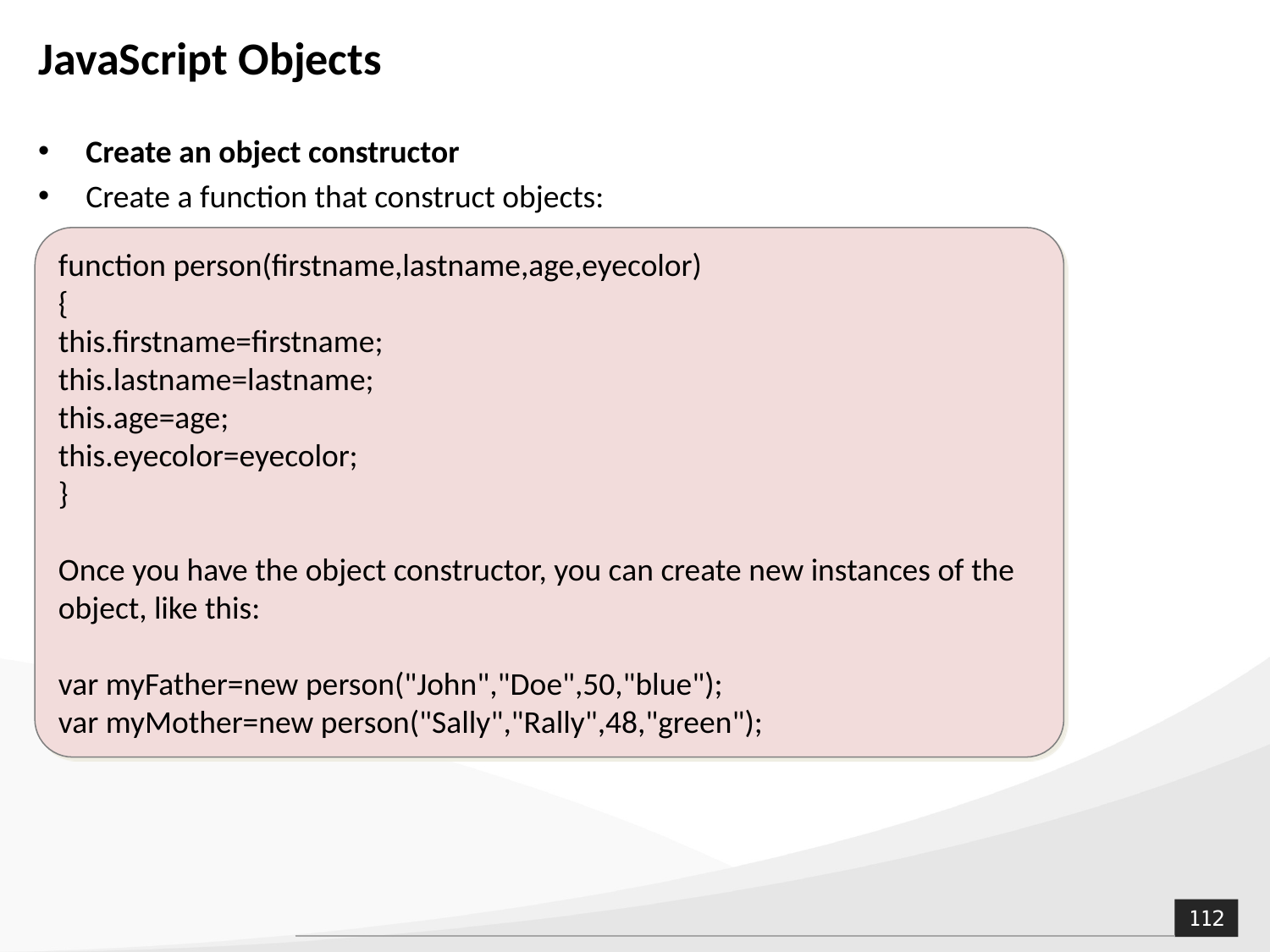

# JavaScript Objects
Create an object constructor
Create a function that construct objects:

function person(firstname,lastname,age,eyecolor)
{
this.firstname=firstname;
this.lastname=lastname;
this.age=age;
this.eyecolor=eyecolor;
}

Once you have the object constructor, you can create new instances of the object, like this:

var myFather=new person("John","Doe",50,"blue");
var myMother=new person("Sally","Rally",48,"green");